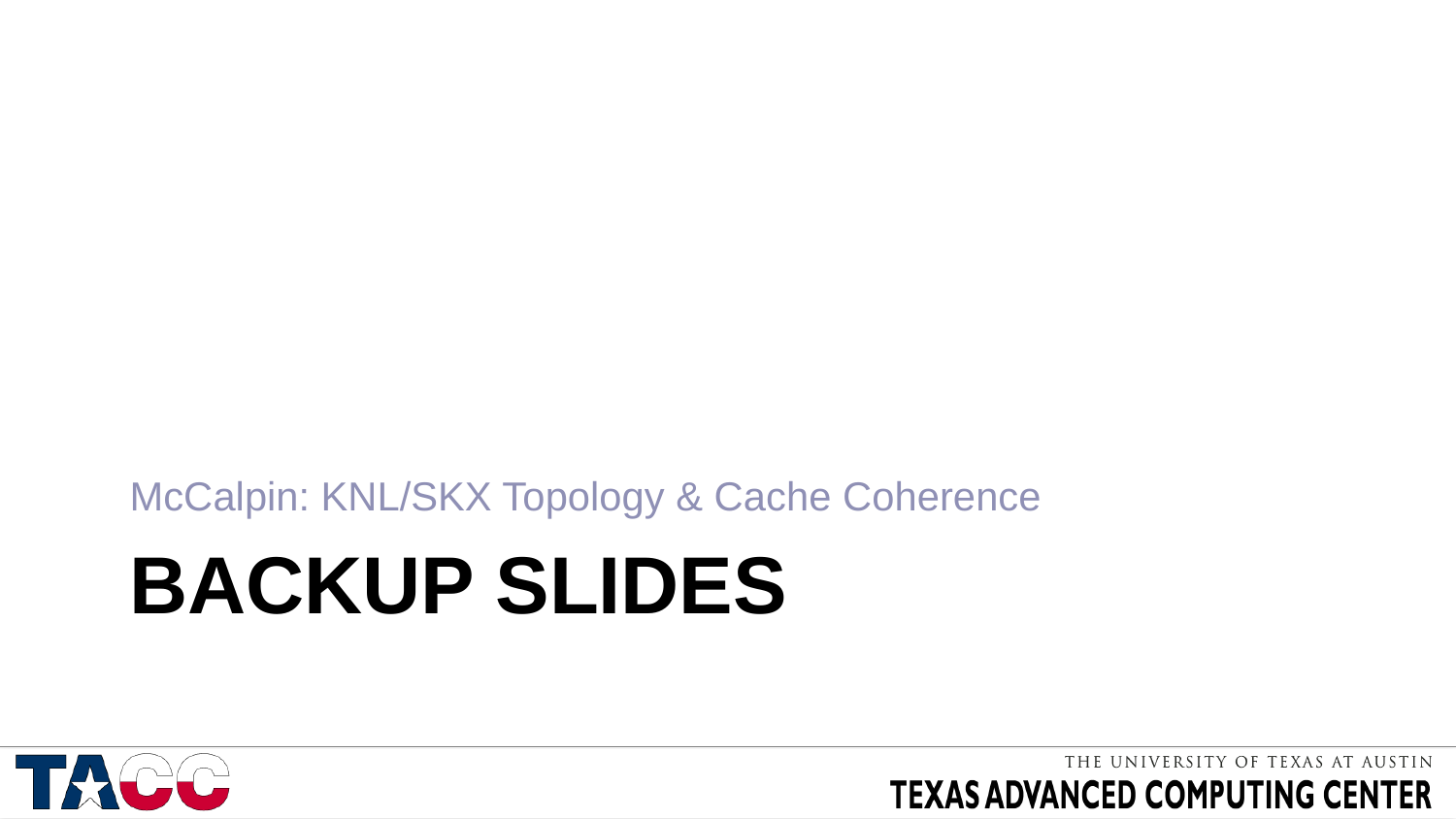

McCalpin: KNL/SKX Topology & Cache Coherence
# Backup slides